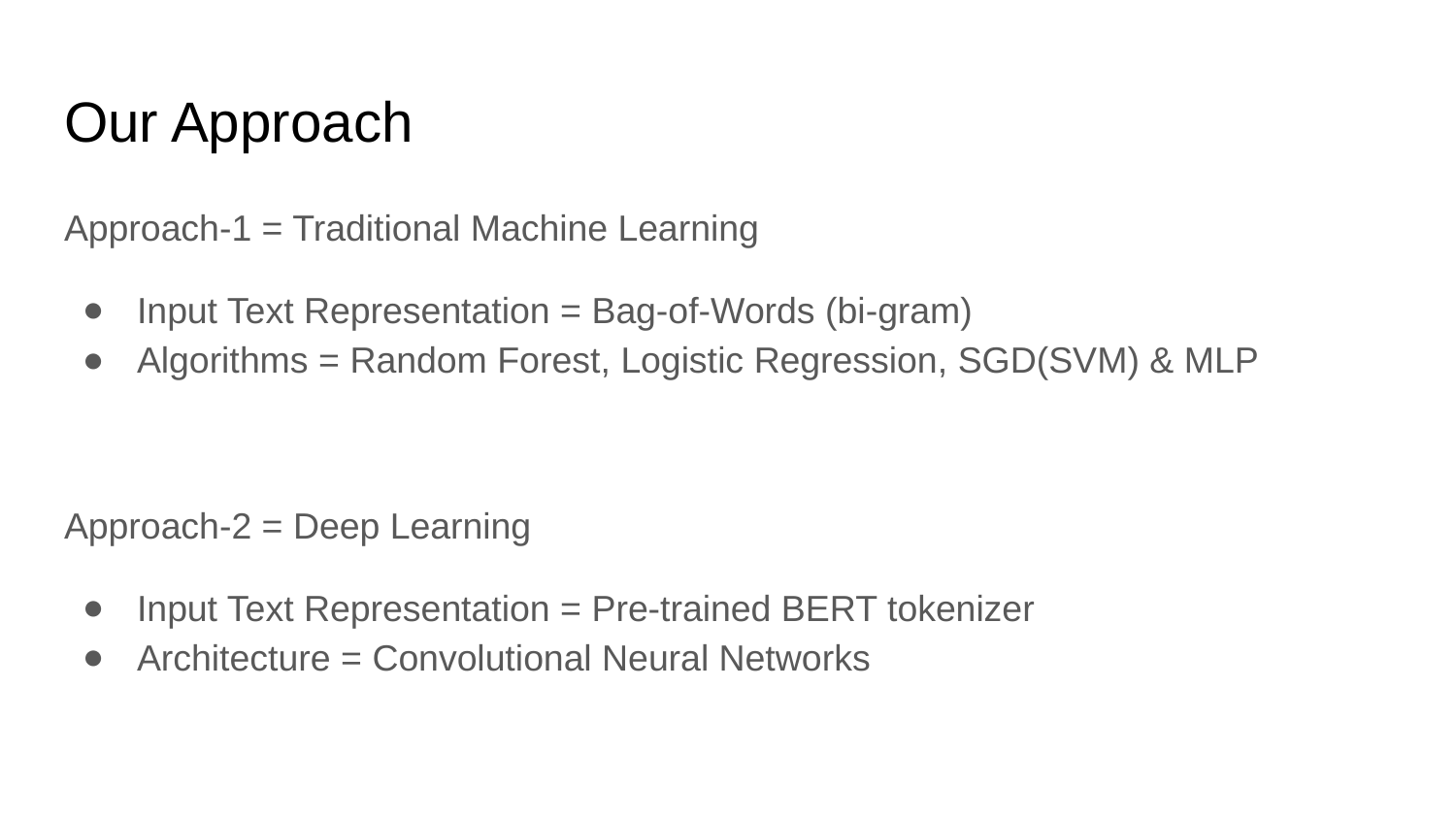

# Our Approach
Approach-1 = Traditional Machine Learning
Input Text Representation = Bag-of-Words (bi-gram)
Algorithms = Random Forest, Logistic Regression, SGD(SVM) & MLP

Approach-2 = Deep Learning
Input Text Representation = Pre-trained BERT tokenizer
Architecture = Convolutional Neural Networks